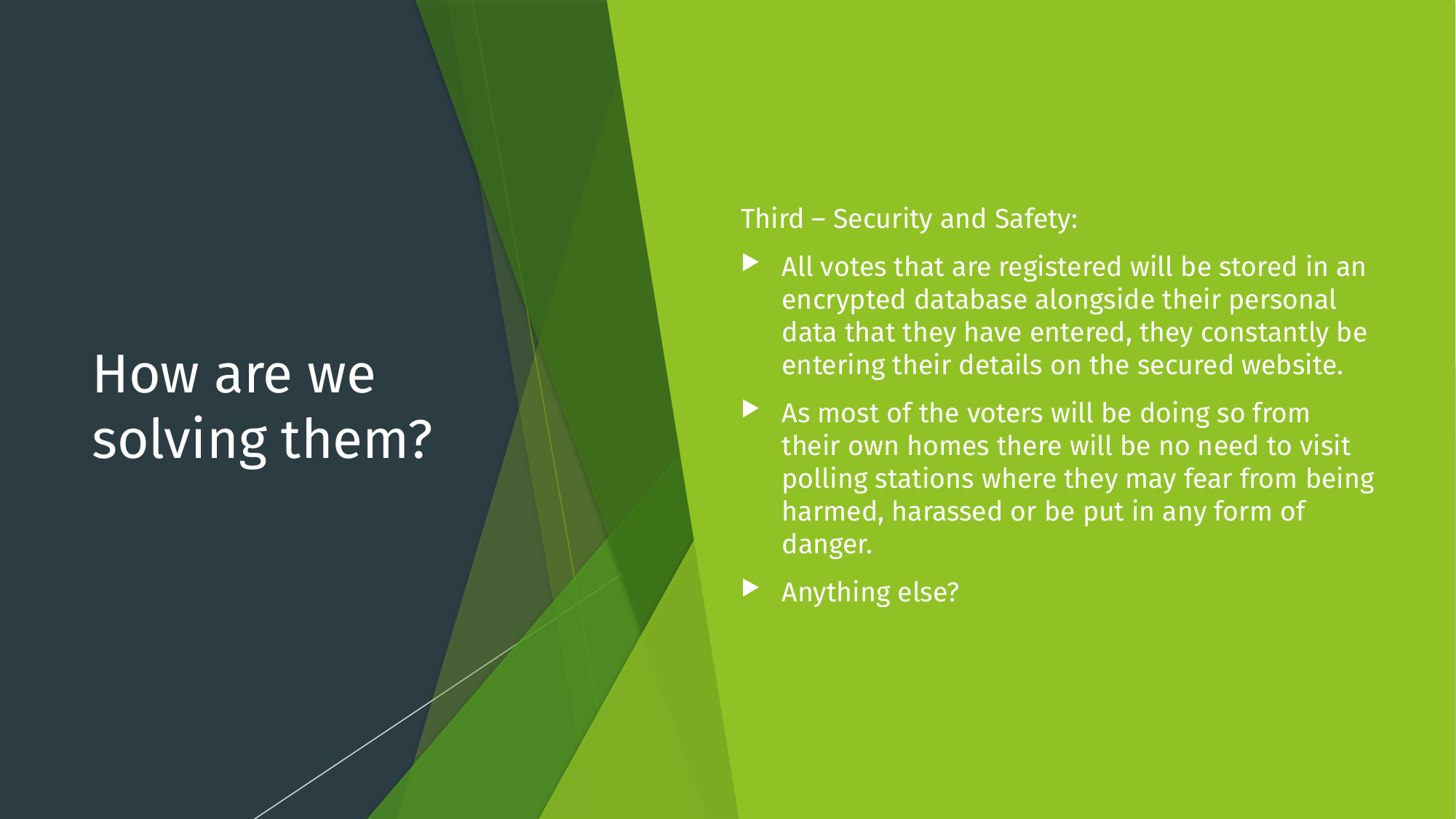

# How are we solving them?
Third – Security and Safety:
All votes that are registered will be stored in an encrypted database alongside their personal data that they have entered, they constantly be entering their details on the secured website.
As most of the voters will be doing so from their own homes there will be no need to visit polling stations where they may fear from being harmed, harassed or be put in any form of danger.
Anything else?